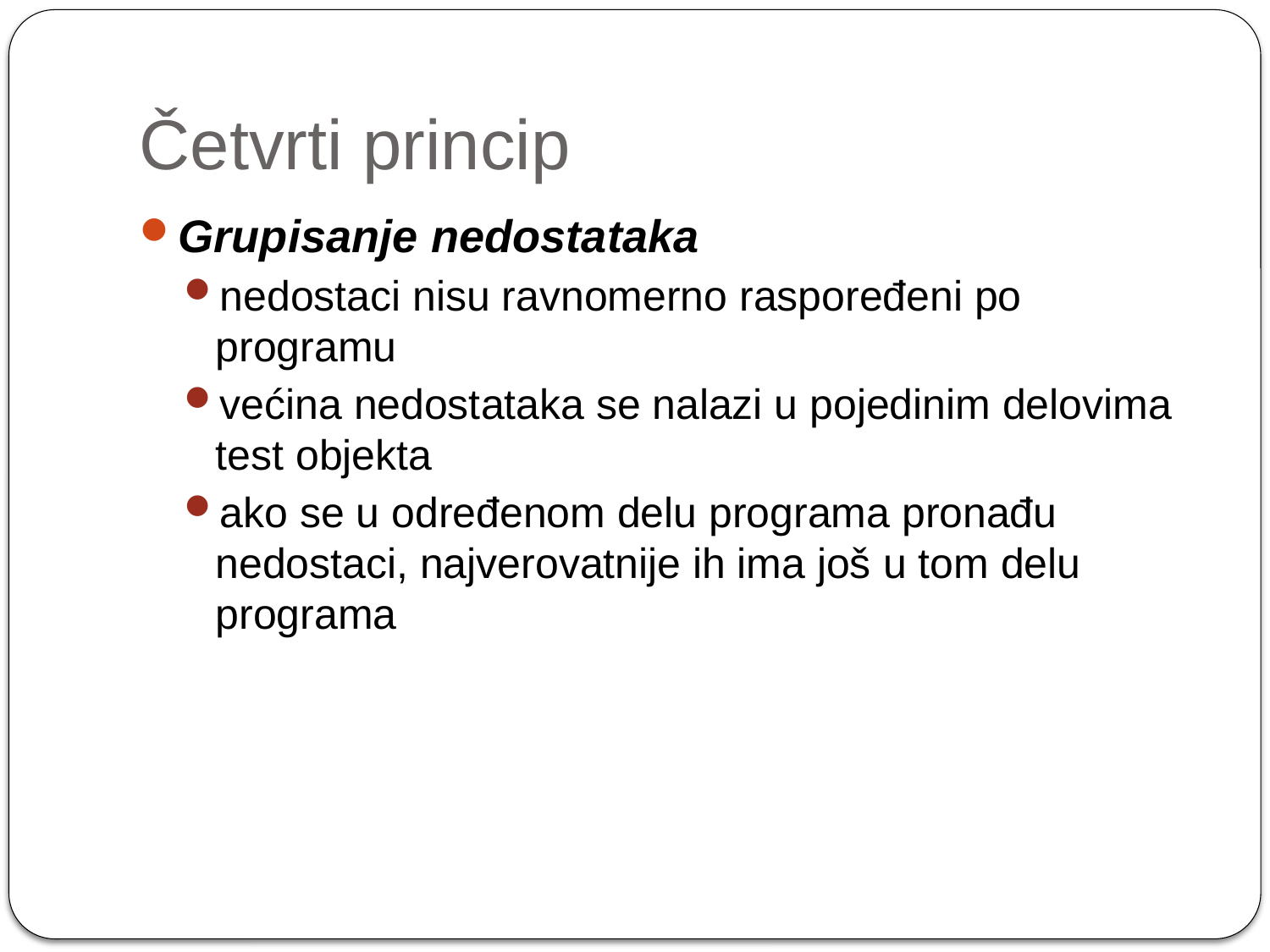

# Četvrti princip
Grupisanje nedostataka
nedostaci nisu ravnomerno raspoređeni po programu
većina nedostataka se nalazi u pojedinim delovima test objekta
ako se u određenom delu programa pronađu nedostaci, najverovatnije ih ima još u tom delu programa